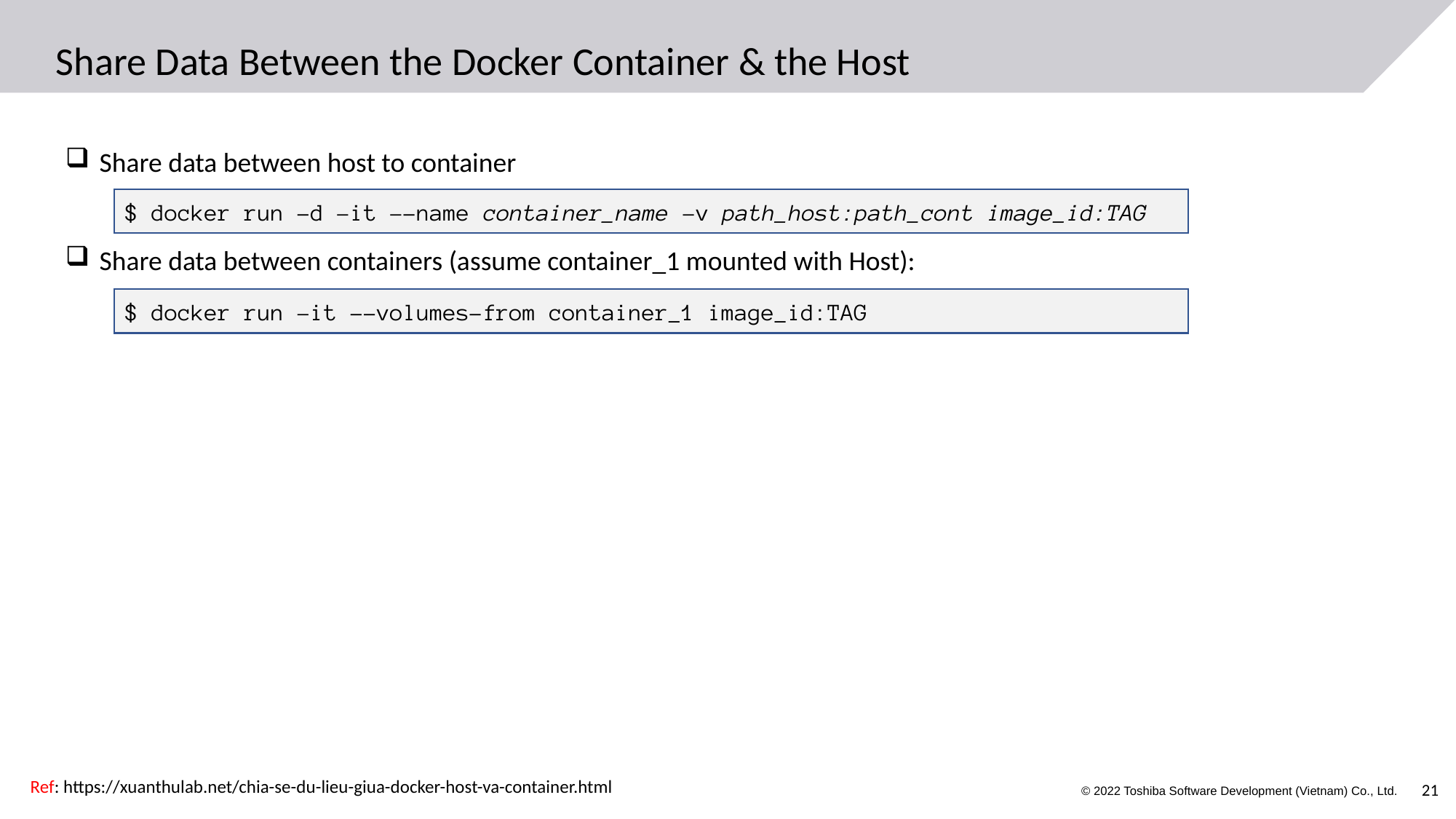

# Share Data Between the Docker Container & the Host

Share data between host to container

Share data between containers (assume container_1 mounted with Host):

$ docker run -d –it –-name container_name –v path_host:path_cont image_id:TAG
$ docker run –it --volumes-from container_1 image_id:TAG
Ref: https://xuanthulab.net/chia-se-du-lieu-giua-docker-host-va-container.html